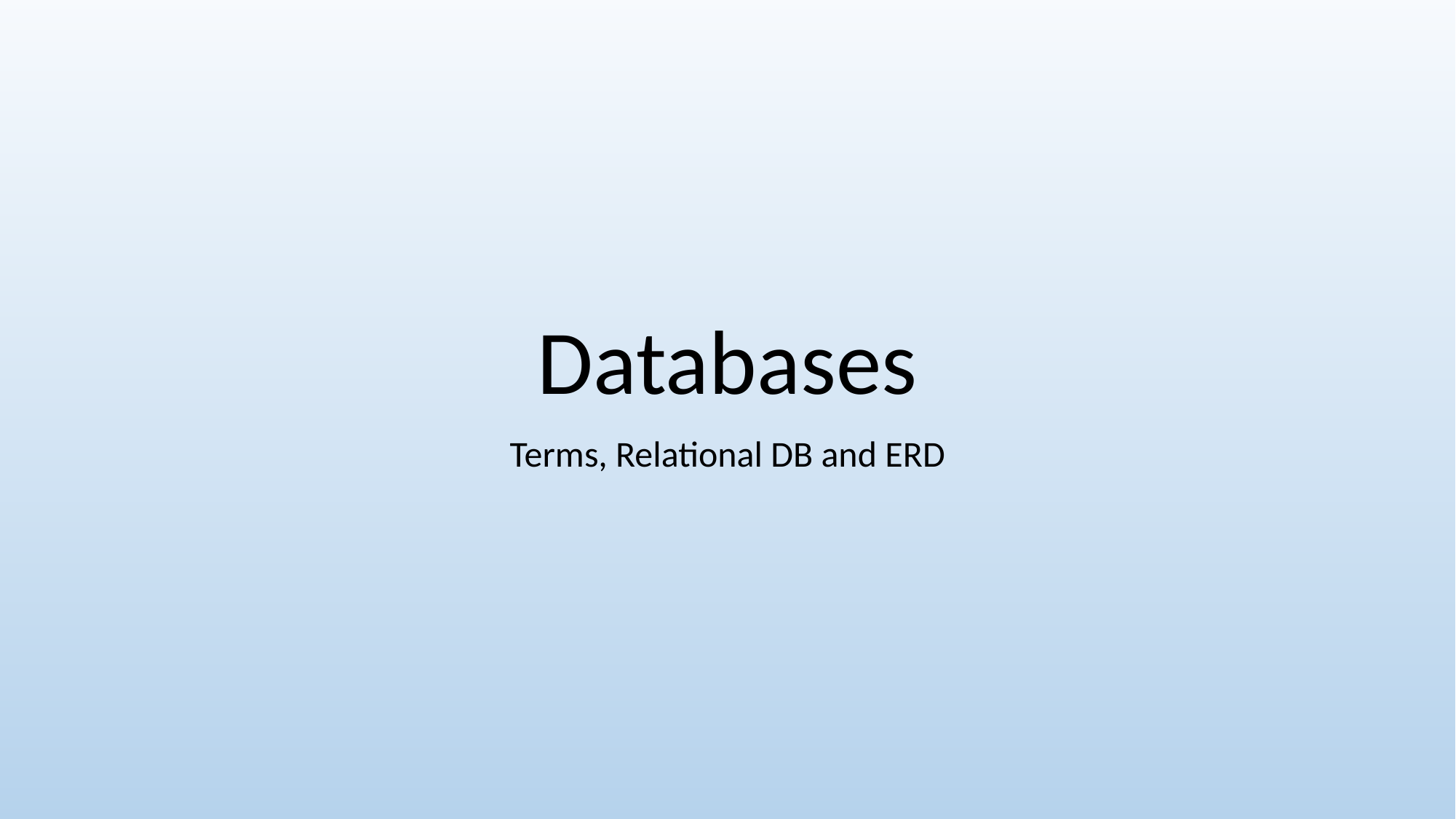

# Databases
Terms, Relational DB and ERD